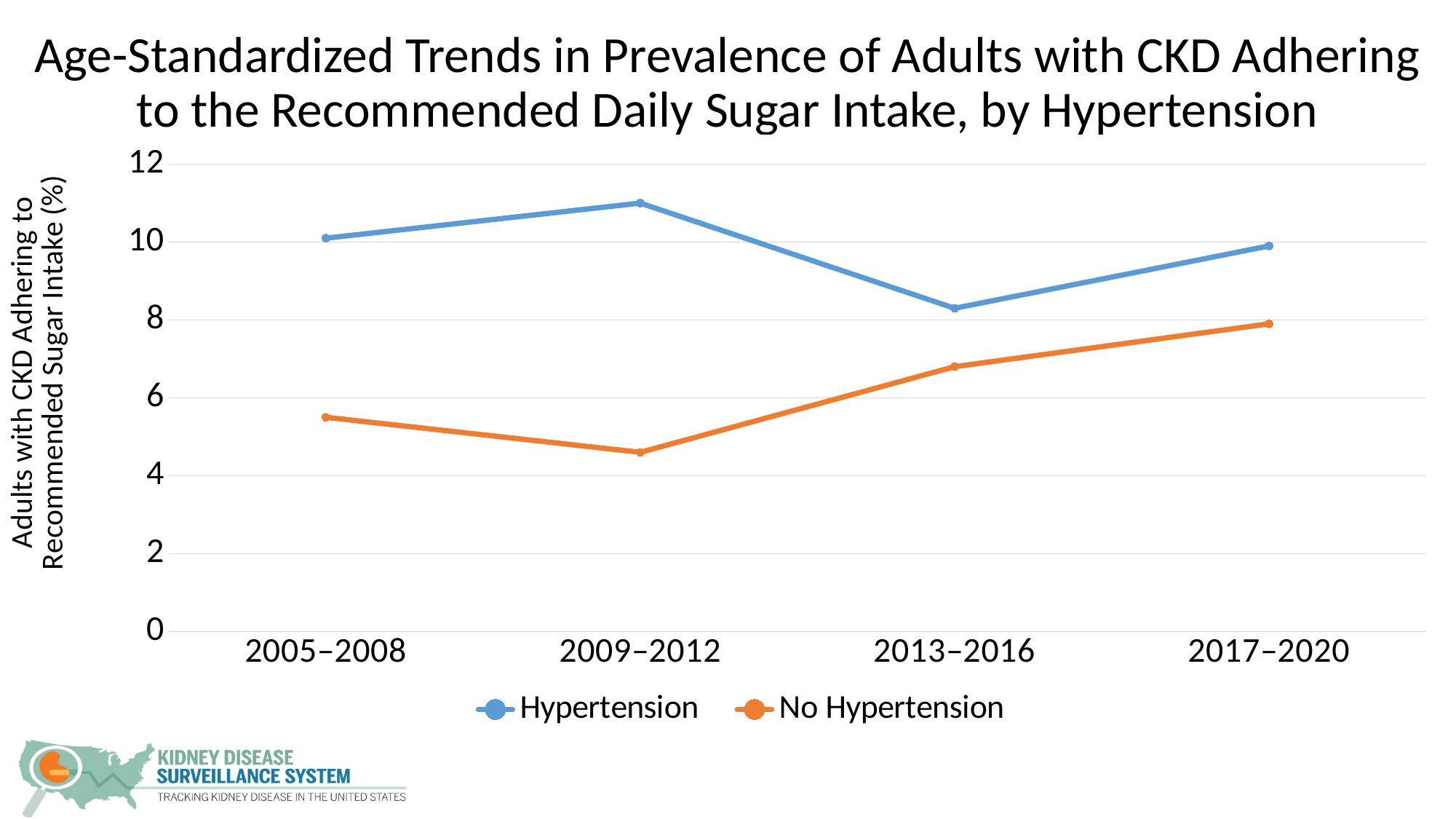

# Age-Standardized Trends in Prevalence of Adults with CKD Adhering to the Recommended Daily Sugar Intake, by Hypertension

### Chart

| Category | Hypertension | No Hypertension |
|---|---|---|
| 2005–2008 | 10.1 | 5.5 |
| 2009–2012 | 11.0 | 4.6 |
| 2013–2016 | 8.3 | 6.8 |
| 2017–2020 | 9.9 | 7.9 |